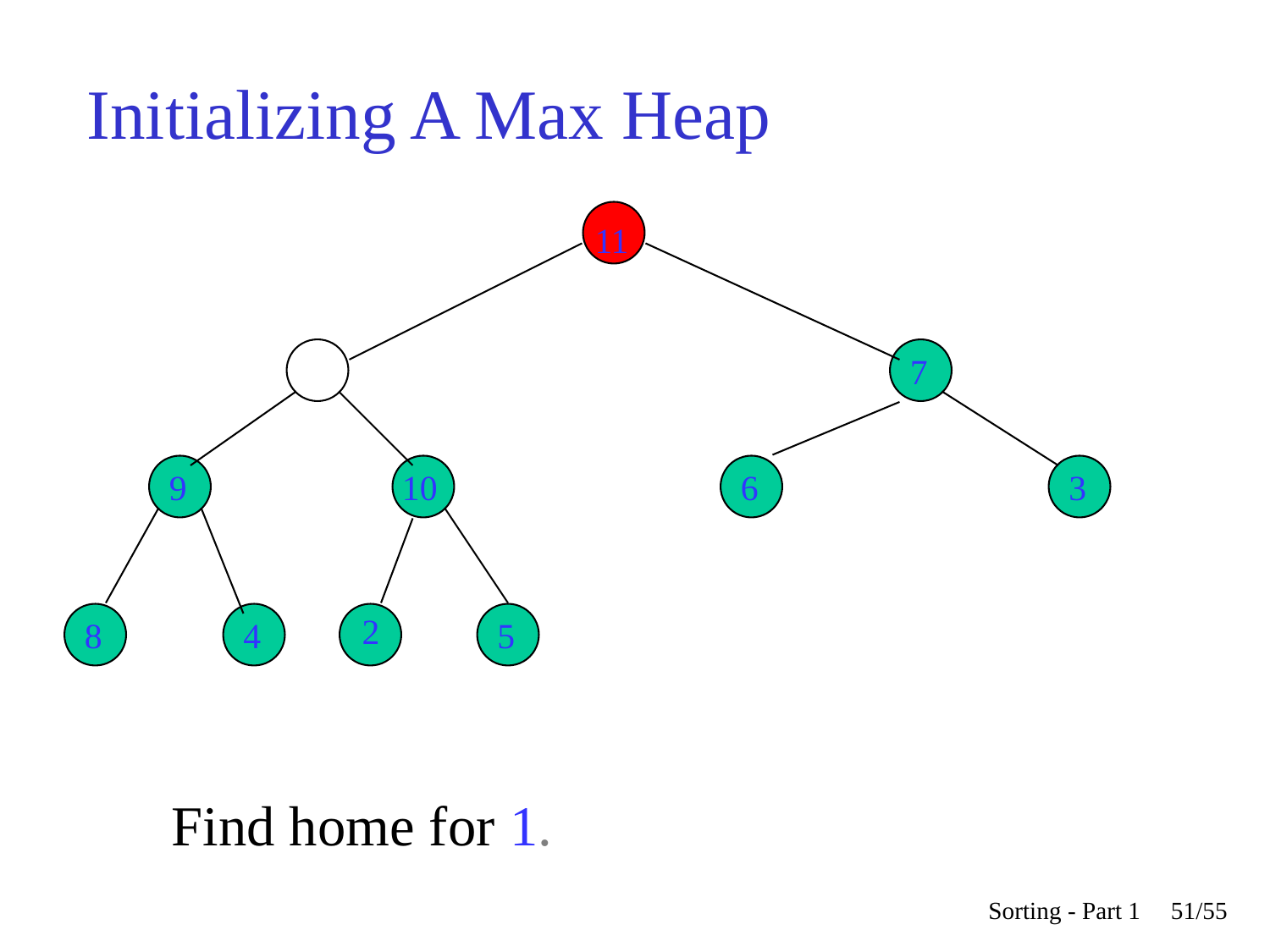

# Initializing A Max Heap

11

7

9
10
6
3

2

8
4
7
7
8
5
Find home for 1.
Sorting - Part 1
51/55